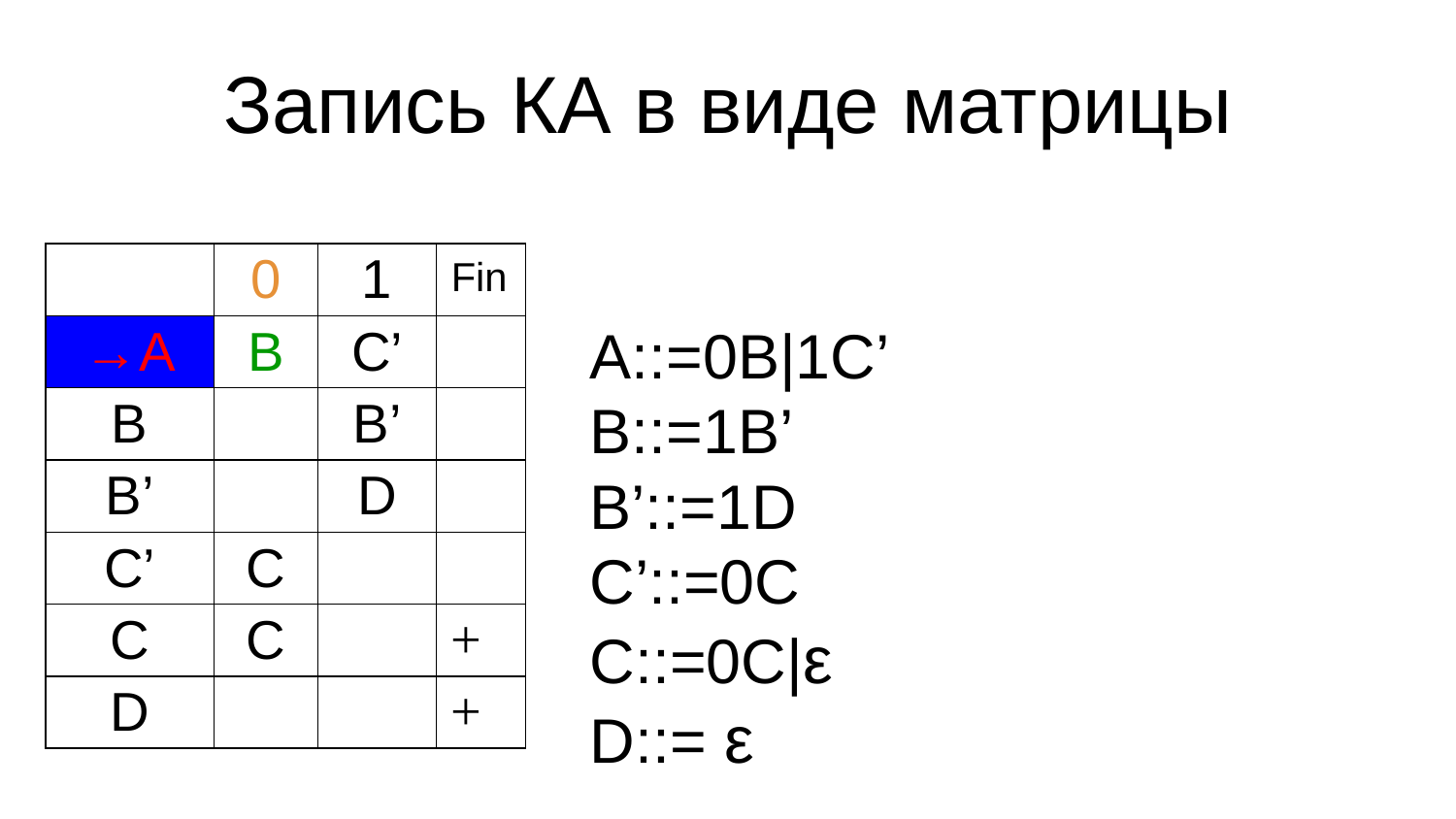

Запись КА в виде матрицы
|  | 0 | 1 | Fin |
| --- | --- | --- | --- |
| →A | B | C’ |  |
| B |  | B’ |  |
| B’ |  | D |  |
| C’ | C |  |  |
| C | C |  | + |
| D |  |  | + |
A::=0B|1C’
B::=1B’
B’::=1D
C’::=0C
C::=0C|ε
D::= ε